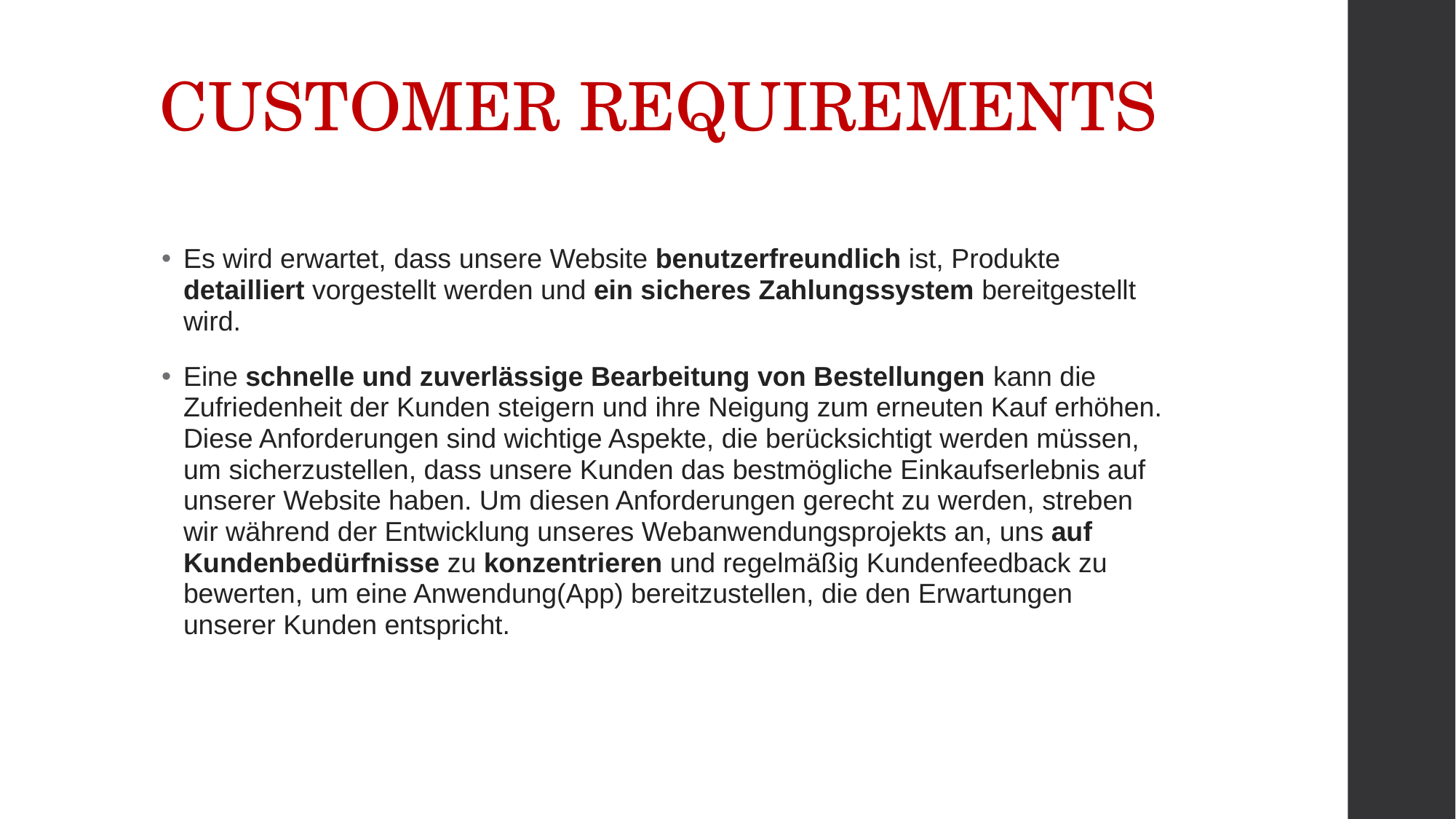

# CUSTOMER REQUIREMENTS

Es wird erwartet, dass unsere Website benutzerfreundlich ist, Produkte detailliert vorgestellt werden und ein sicheres Zahlungssystem bereitgestellt wird.
Eine schnelle und zuverlässige Bearbeitung von Bestellungen kann die Zufriedenheit der Kunden steigern und ihre Neigung zum erneuten Kauf erhöhen. Diese Anforderungen sind wichtige Aspekte, die berücksichtigt werden müssen, um sicherzustellen, dass unsere Kunden das bestmögliche Einkaufserlebnis auf unserer Website haben. Um diesen Anforderungen gerecht zu werden, streben wir während der Entwicklung unseres Webanwendungsprojekts an, uns auf Kundenbedürfnisse zu konzentrieren und regelmäßig Kundenfeedback zu bewerten, um eine Anwendung(App) bereitzustellen, die den Erwartungen unserer Kunden entspricht.